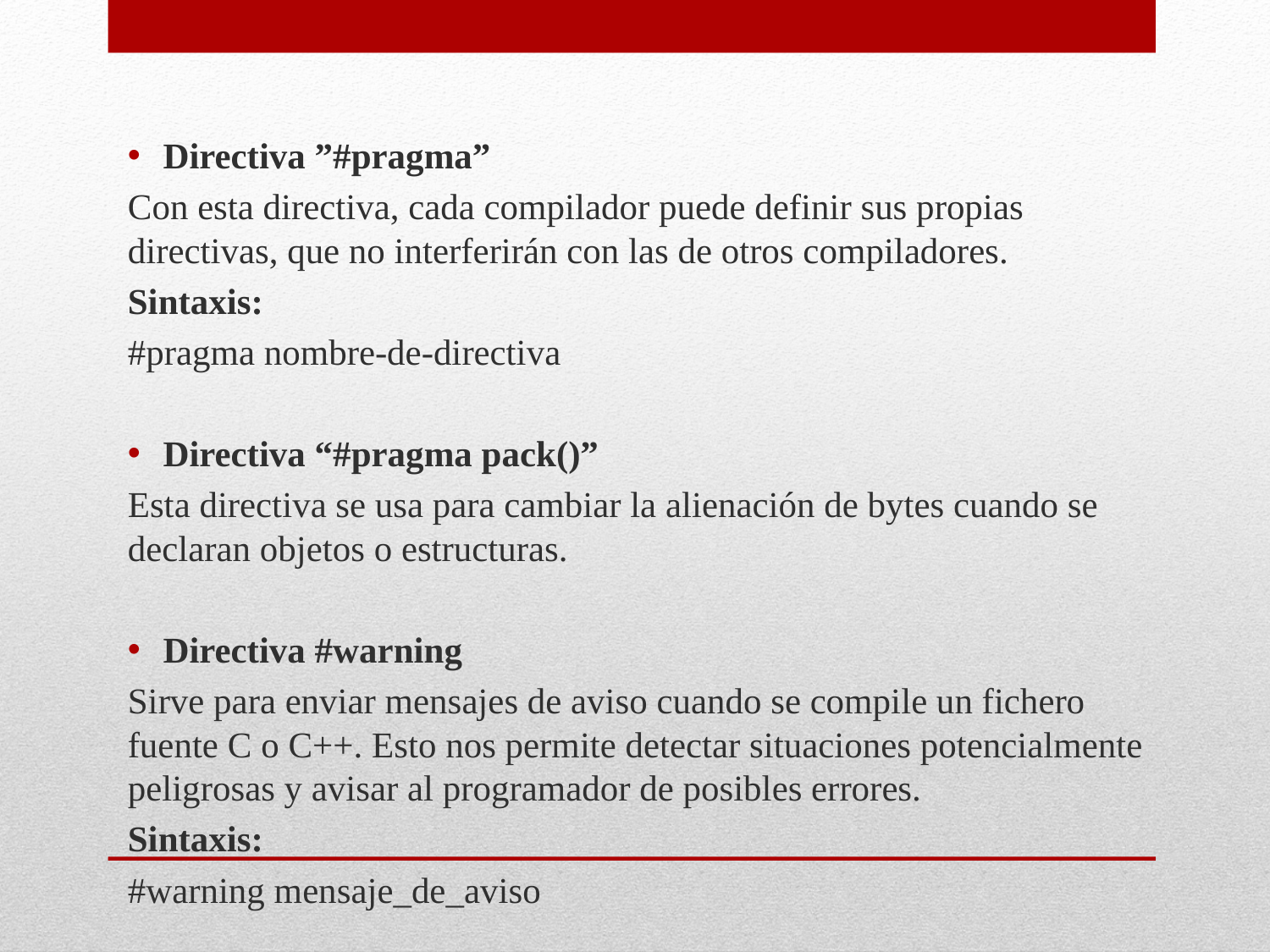

Directiva ”#pragma”
Con esta directiva, cada compilador puede definir sus propias directivas, que no interferirán con las de otros compiladores.
Sintaxis:
#pragma nombre-de-directiva

Directiva “#pragma pack()”
Esta directiva se usa para cambiar la alienación de bytes cuando se declaran objetos o estructuras.

Directiva #warning
Sirve para enviar mensajes de aviso cuando se compile un fichero fuente C o C++. Esto nos permite detectar situaciones potencialmente peligrosas y avisar al programador de posibles errores.
Sintaxis:
#warning mensaje_de_aviso